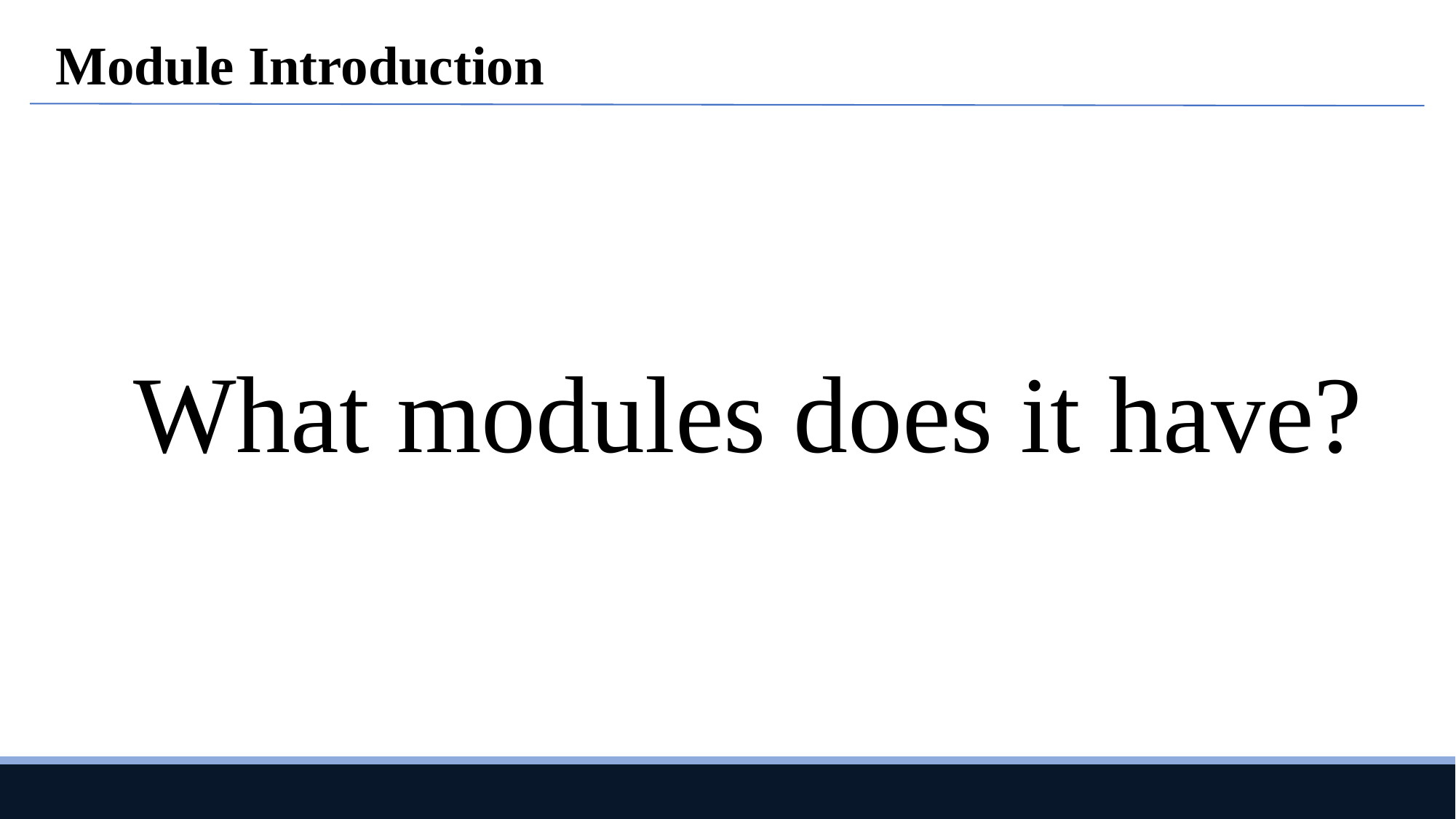

Module Introduction
What modules does it have?